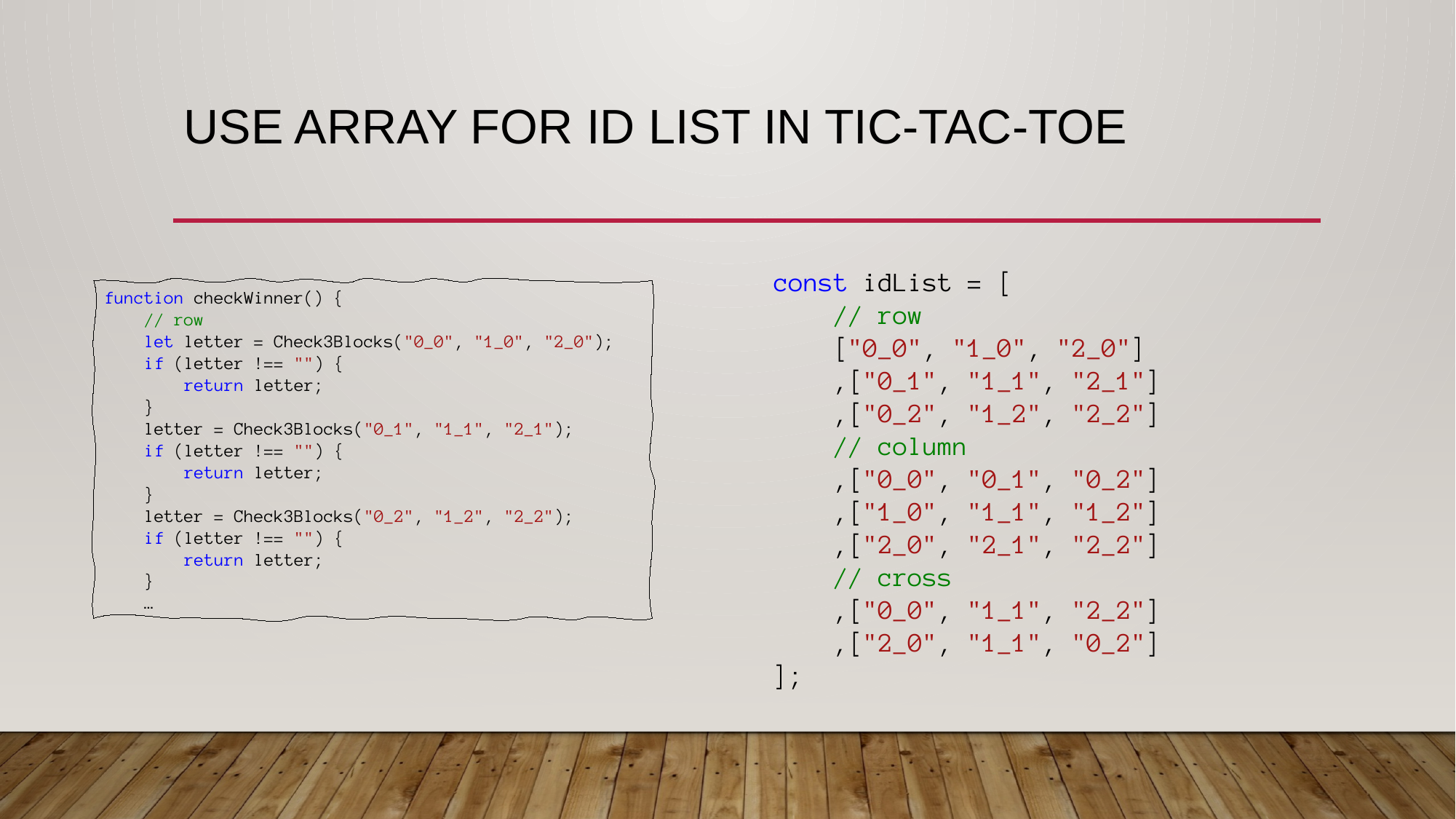

# Use array for id list in tic-tac-toe
    const idList = [
        // row
        ["0_0", "1_0", "2_0"]
        ,["0_1", "1_1", "2_1"]
        ,["0_2", "1_2", "2_2"]
        // column
        ,["0_0", "0_1", "0_2"]
        ,["1_0", "1_1", "1_2"]
        ,["2_0", "2_1", "2_2"]
        // cross
        ,["0_0", "1_1", "2_2"]
        ,["2_0", "1_1", "0_2"]
    ];
function checkWinner() {
    // row
    let letter = Check3Blocks("0_0", "1_0", "2_0");
    if (letter !== "") {
        return letter;
    }
    letter = Check3Blocks("0_1", "1_1", "2_1");
    if (letter !== "") {
        return letter;
    }
    letter = Check3Blocks("0_2", "1_2", "2_2");
    if (letter !== "") {
        return letter;
    }
    …